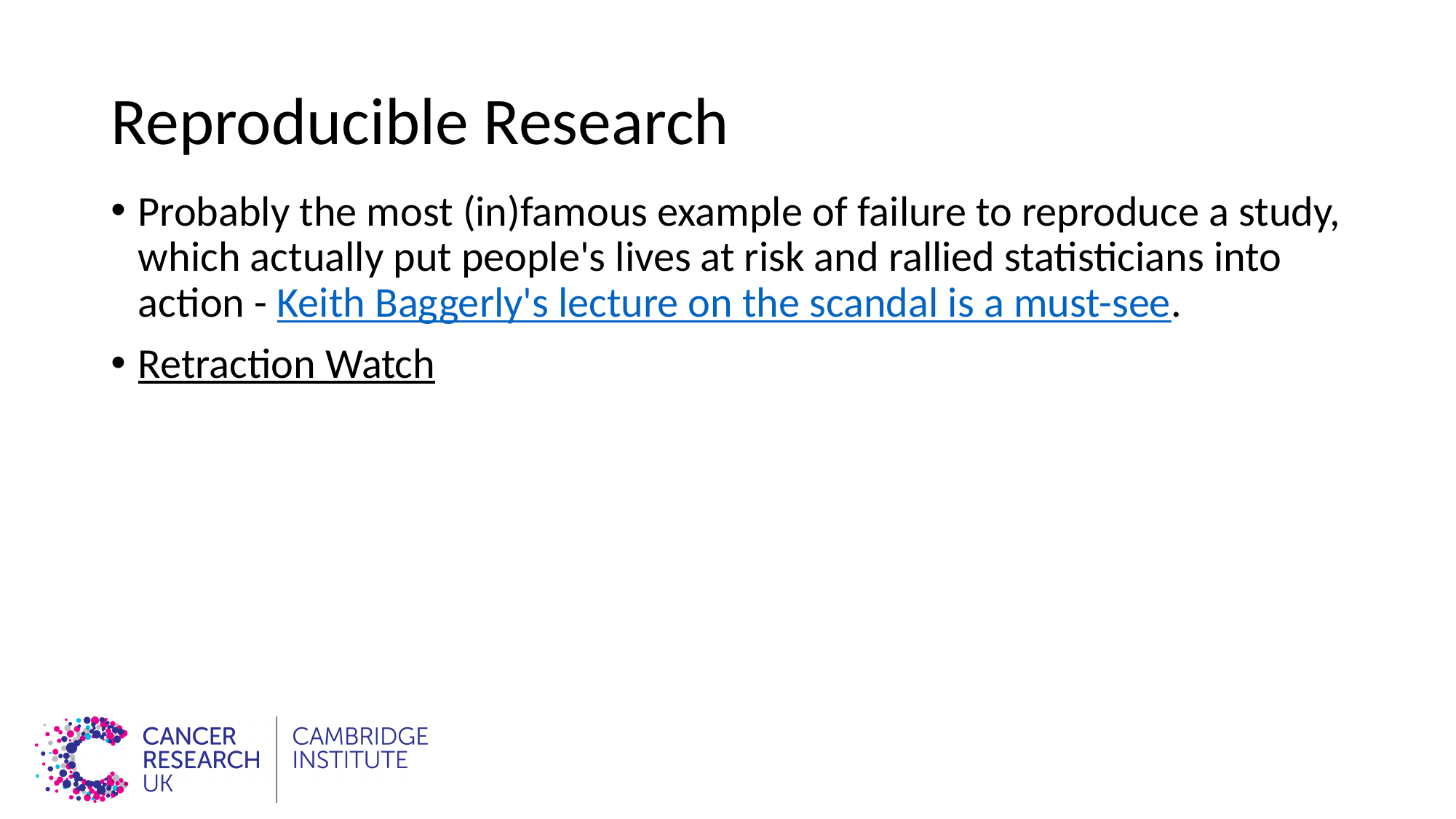

# Reproducible Research
Probably the most (in)famous example of failure to reproduce a study, which actually put people's lives at risk and rallied statisticians into action - Keith Baggerly's lecture on the scandal is a must-see.
Retraction Watch